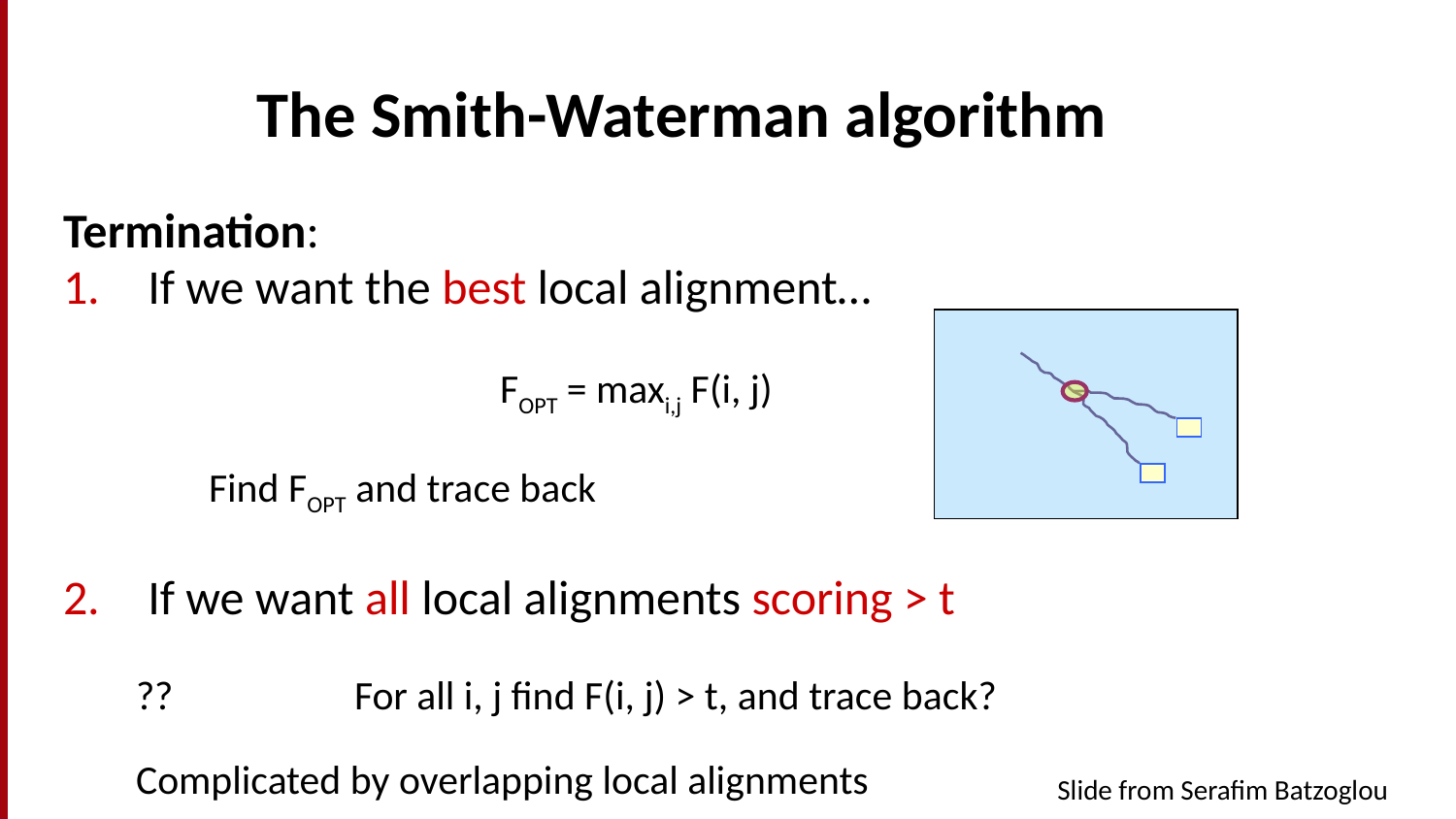

# The Smith-Waterman algorithm
Termination:
If we want the best local alignment…

			FOPT = maxi,j F(i, j)

	Find FOPT and trace back

If we want all local alignments scoring > t

??		For all i, j find F(i, j) > t, and trace back?

Complicated by overlapping local alignments

Slide from Serafim Batzoglou